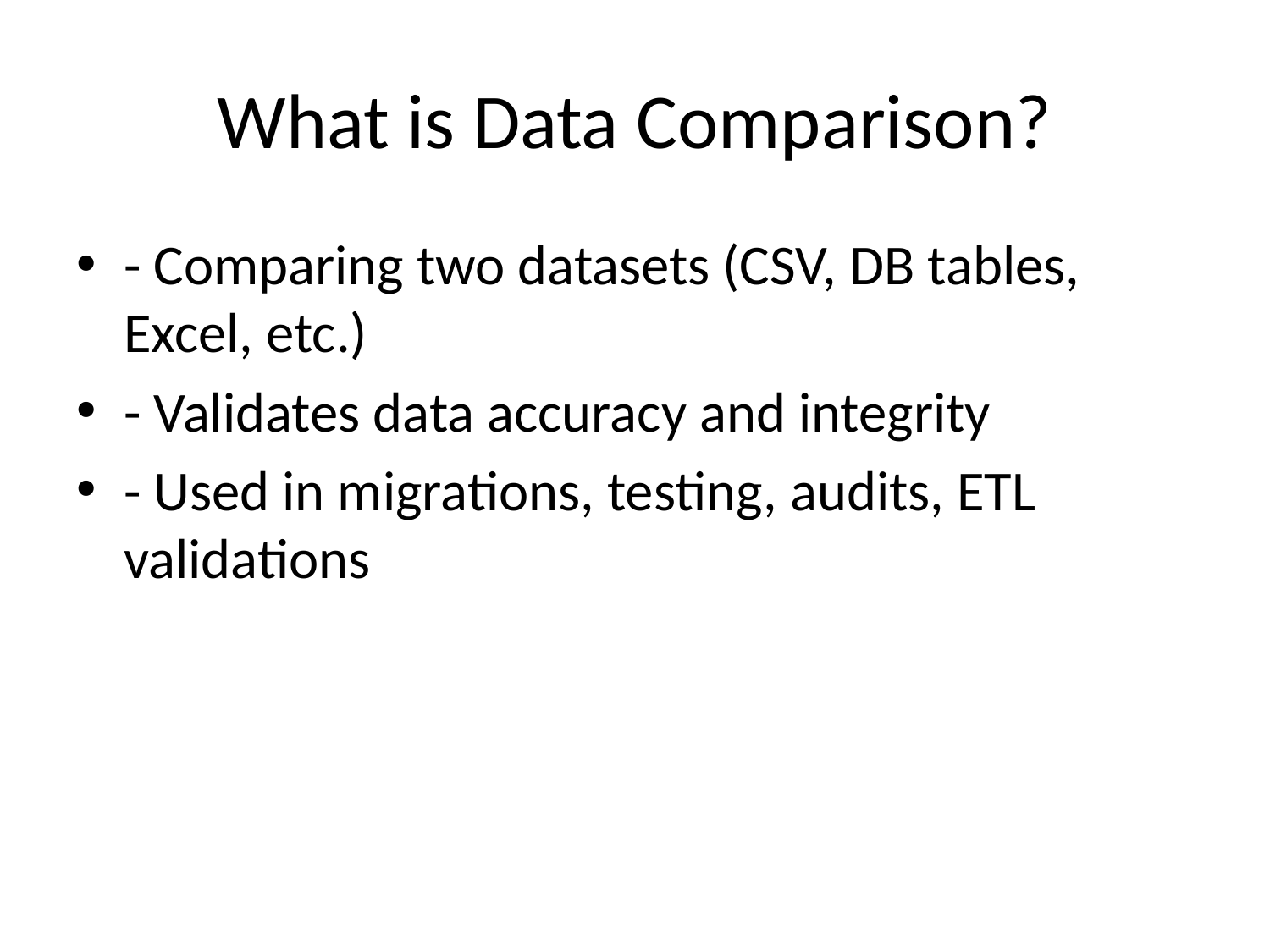

# What is Data Comparison?
- Comparing two datasets (CSV, DB tables, Excel, etc.)
- Validates data accuracy and integrity
- Used in migrations, testing, audits, ETL validations